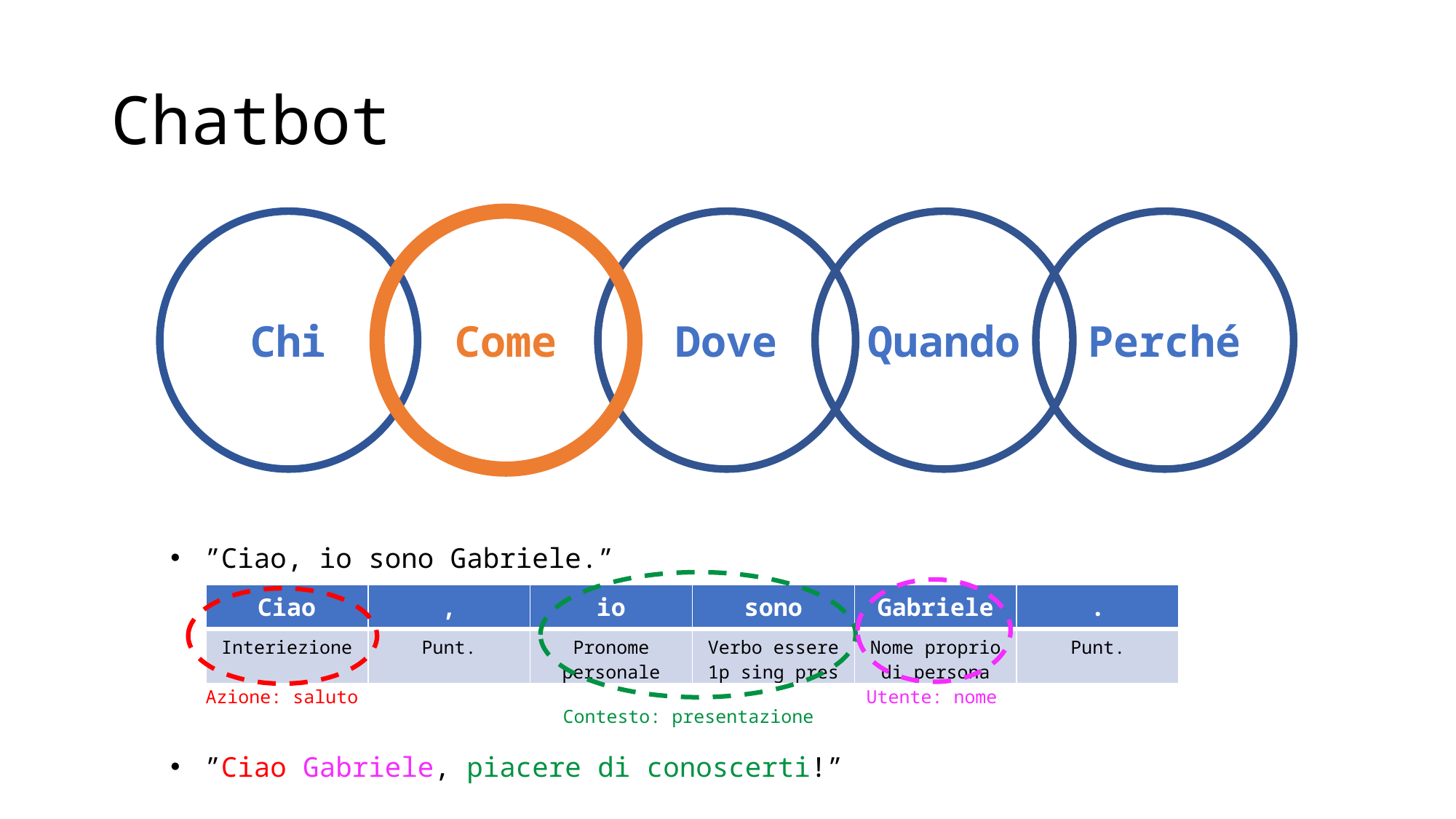

# Chatbot
Chi
Come
Dove
Quando
Perché
”Ciao, io sono Gabriele.”

| Ciao | , | io | sono | Gabriele | . |
| --- | --- | --- | --- | --- | --- |
| Interiezione | Punt. | Pronome personale | Verbo essere 1p sing pres | Nome proprio di persona | Punt. |

Azione: saluto
Utente: nome
Contesto: presentazione
”Ciao Gabriele, piacere di conoscerti!”